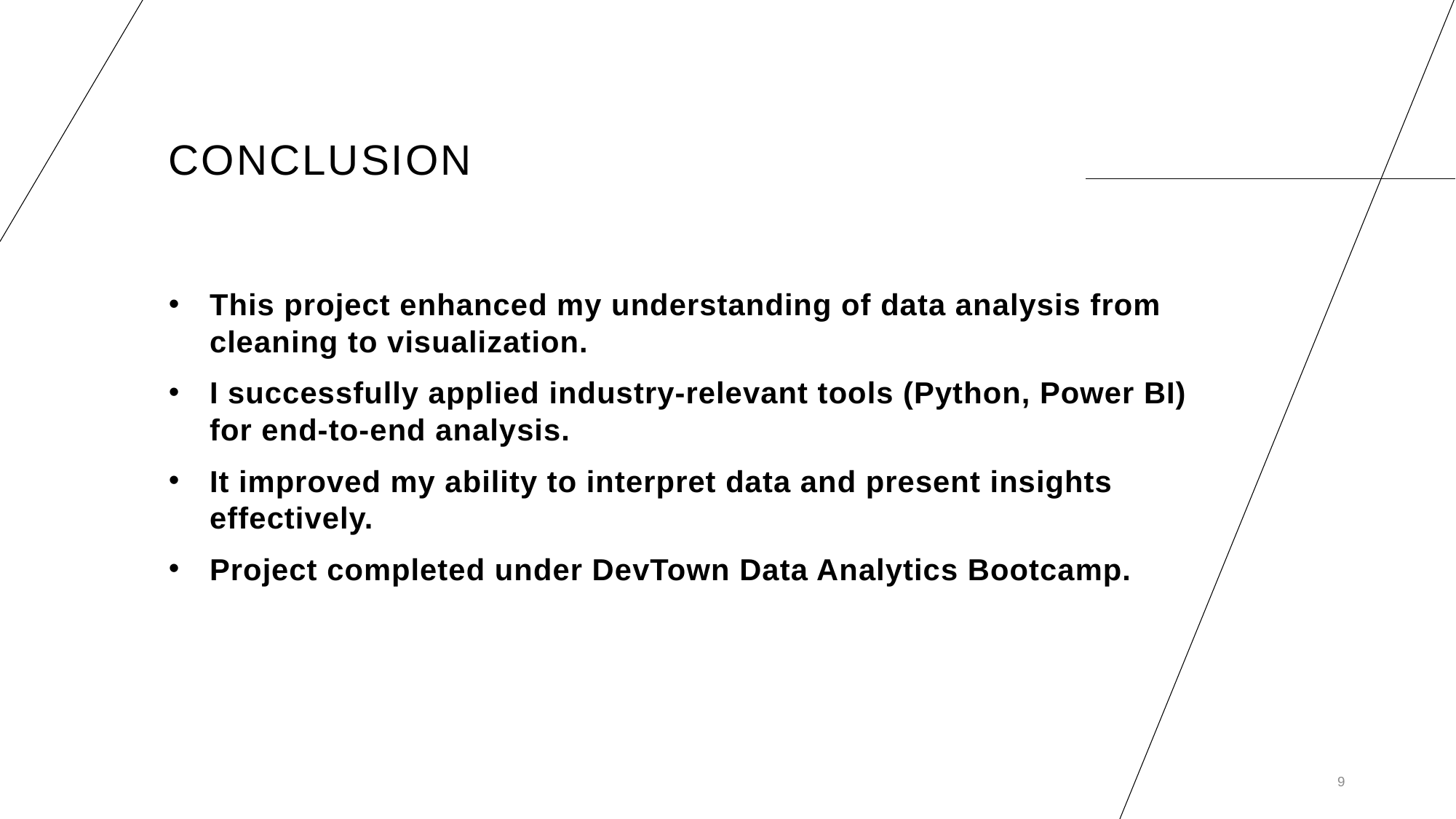

# Conclusion

This project enhanced my understanding of data analysis from cleaning to visualization.
I successfully applied industry-relevant tools (Python, Power BI) for end-to-end analysis.
It improved my ability to interpret data and present insights effectively.
Project completed under DevTown Data Analytics Bootcamp.
9